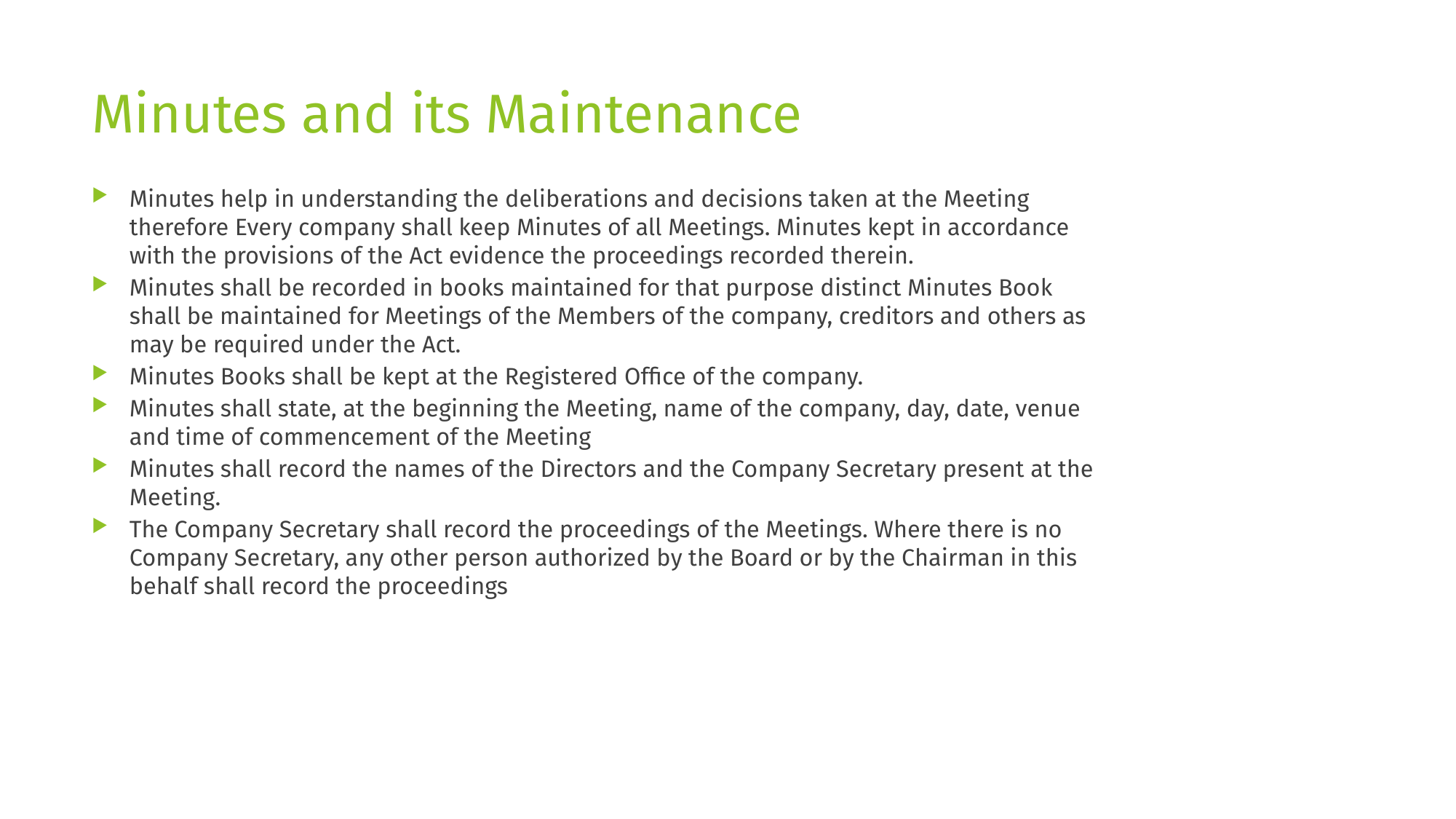

# Minutes and its Maintenance
Minutes help in understanding the deliberations and decisions taken at the Meeting therefore Every company shall keep Minutes of all Meetings. Minutes kept in accordance with the provisions of the Act evidence the proceedings recorded therein.
Minutes shall be recorded in books maintained for that purpose distinct Minutes Book shall be maintained for Meetings of the Members of the company, creditors and others as may be required under the Act.
Minutes Books shall be kept at the Registered Office of the company.
Minutes shall state, at the beginning the Meeting, name of the company, day, date, venue and time of commencement of the Meeting
Minutes shall record the names of the Directors and the Company Secretary present at the Meeting.
The Company Secretary shall record the proceedings of the Meetings. Where there is no Company Secretary, any other person authorized by the Board or by the Chairman in this behalf shall record the proceedings